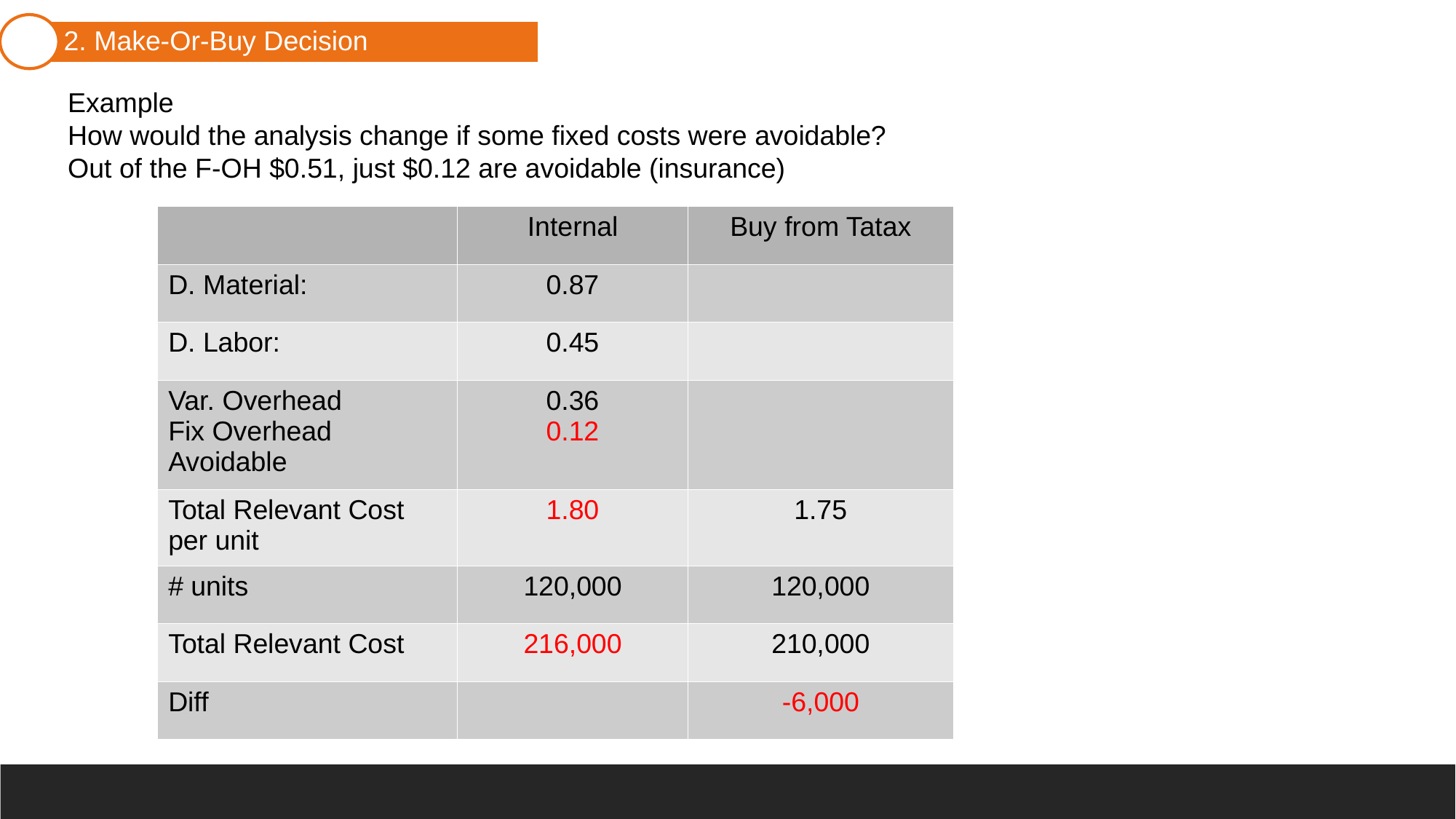

2. Make-Or-Buy Decision

1. Cost Terminology
Example
How would the analysis change if some fixed costs were avoidable?
Out of the F-OH $0.51, just $0.12 are avoidable (insurance)

|  | Internal | Buy from Tatax |
| --- | --- | --- |
| D. Material: | 0.87 |  |
| D. Labor: | 0.45 |  |
| Var. Overhead Fix Overhead Avoidable | 0.36 0.12 |  |
| Total Relevant Cost per unit | 1.80 | 1.75 |
| # units | 120,000 | 120,000 |
| Total Relevant Cost | 216,000 | 210,000 |
| Diff |  | -6,000 |

2. Pricing Decisions

4. Closing part of a company